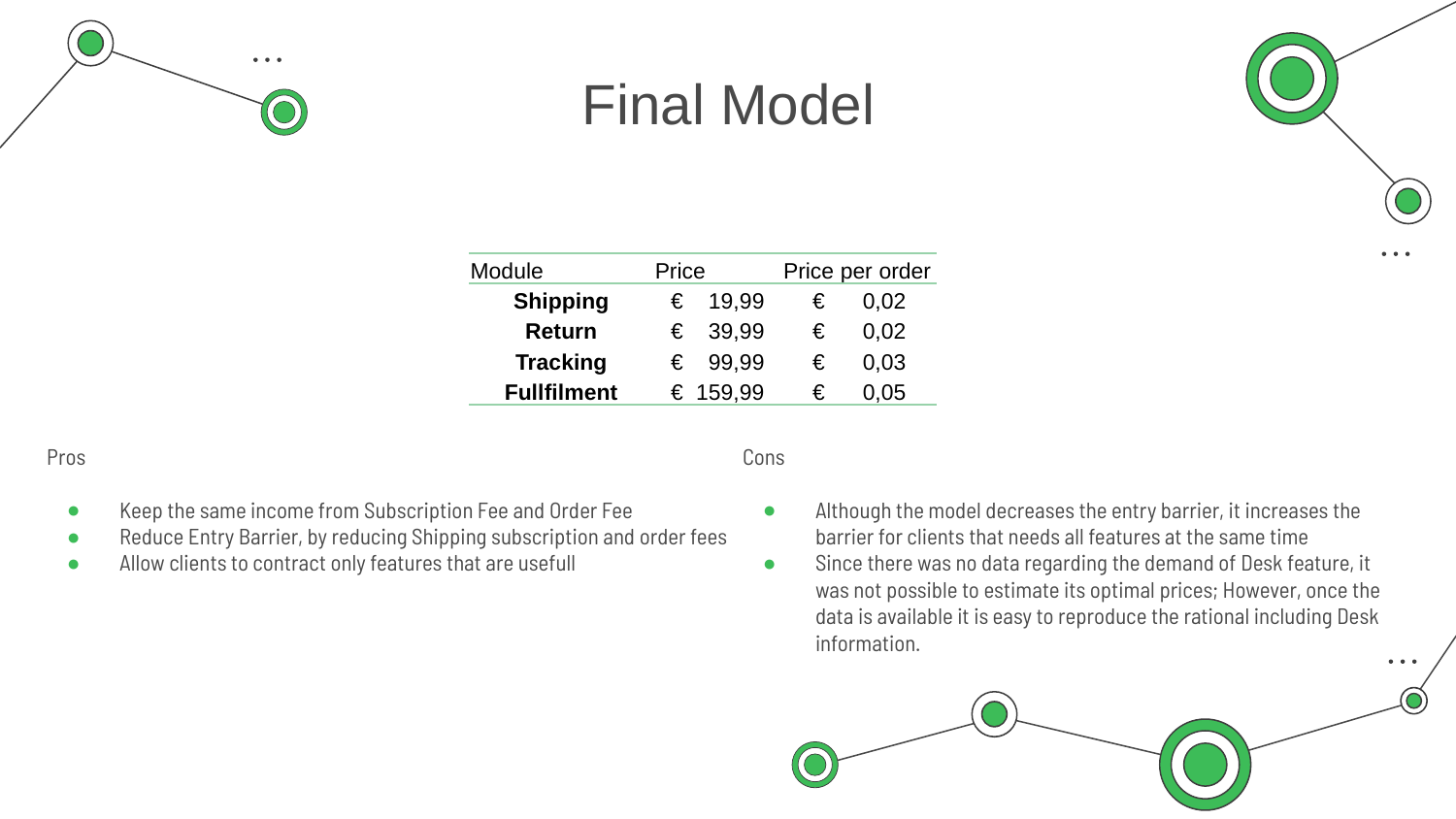

# Final Model

| Module | Price | Price per order |
| --- | --- | --- |
| Shipping | € 19,99 | € 0,02 |
| Return | € 39,99 | € 0,02 |
| Tracking | € 99,99 | € 0,03 |
| Fullfilment | € 159,99 | € 0,05 |
Pros

Keep the same income from Subscription Fee and Order Fee
Reduce Entry Barrier, by reducing Shipping subscription and order fees
Allow clients to contract only features that are usefull
Cons

Although the model decreases the entry barrier, it increases the barrier for clients that needs all features at the same time
Since there was no data regarding the demand of Desk feature, it was not possible to estimate its optimal prices; However, once the data is available it is easy to reproduce the rational including Desk information.